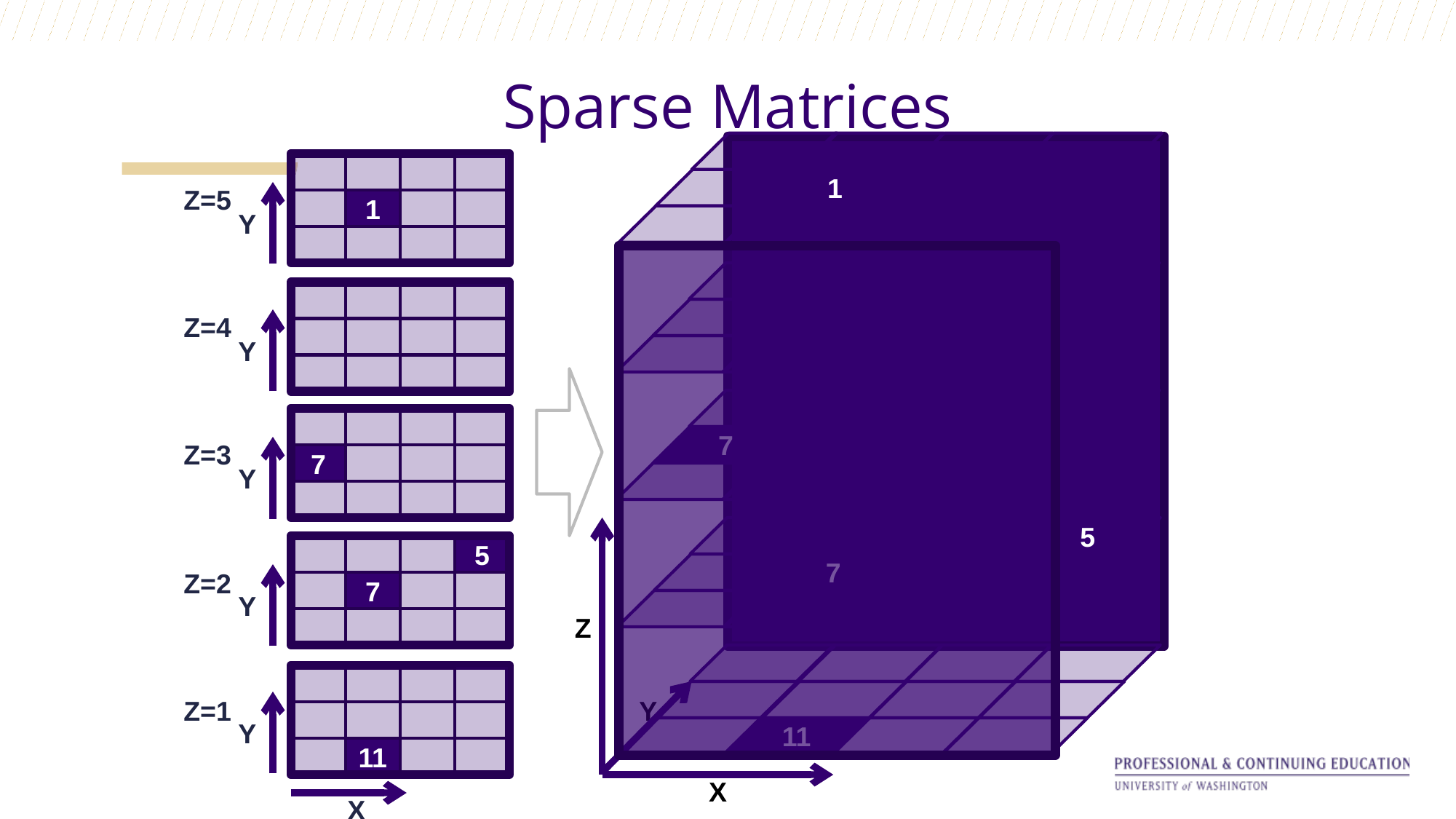

# Sparse Matrices

1

1

7

5

7

11

Z=5
Z=4
Z=3
Z=2
Z=1
Y

Y

7

Y

5

7

Z
Y
X
Y

11

Y
X